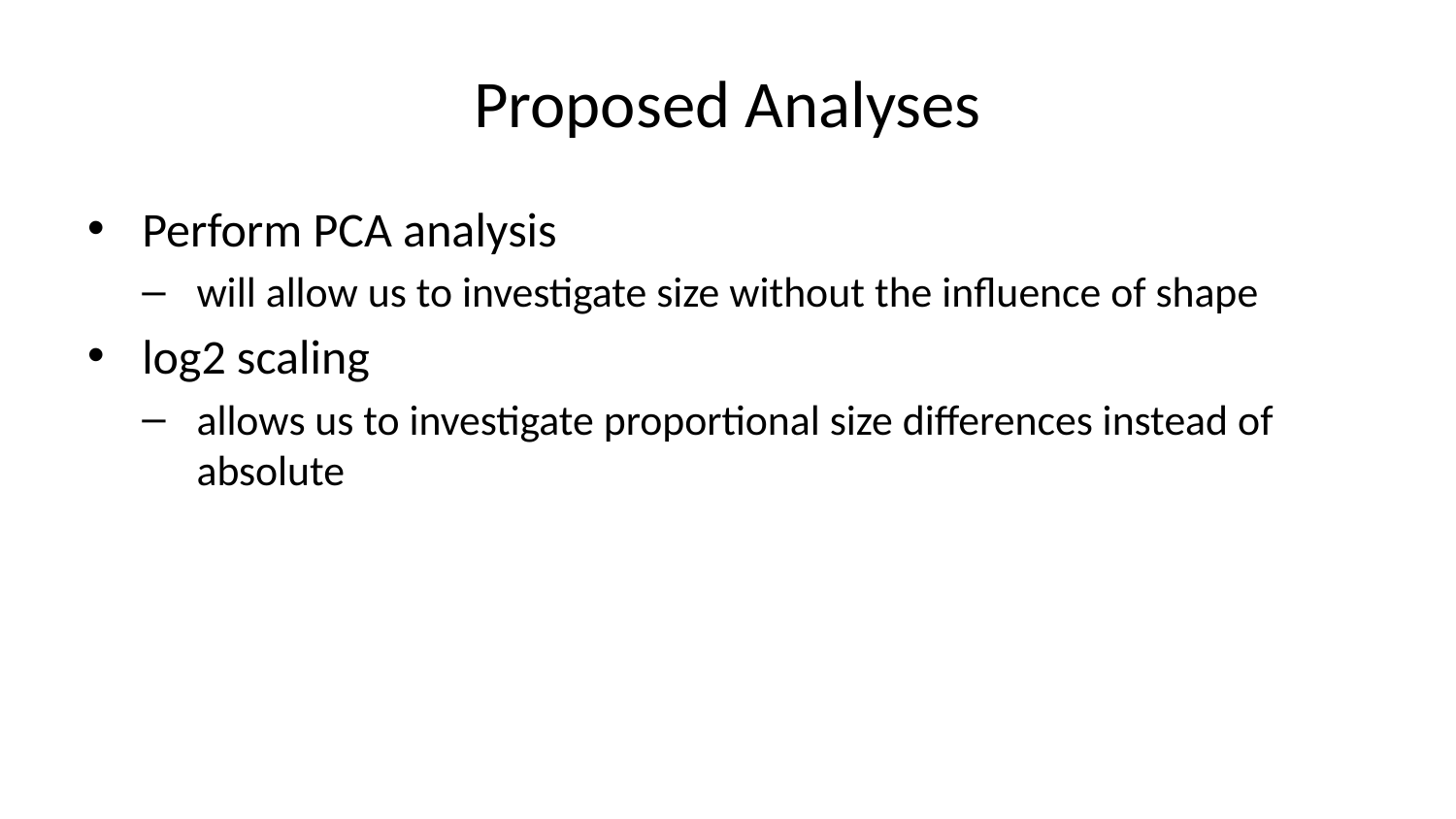

# Proposed Analyses
Perform PCA analysis
will allow us to investigate size without the influence of shape
log2 scaling
allows us to investigate proportional size differences instead of absolute